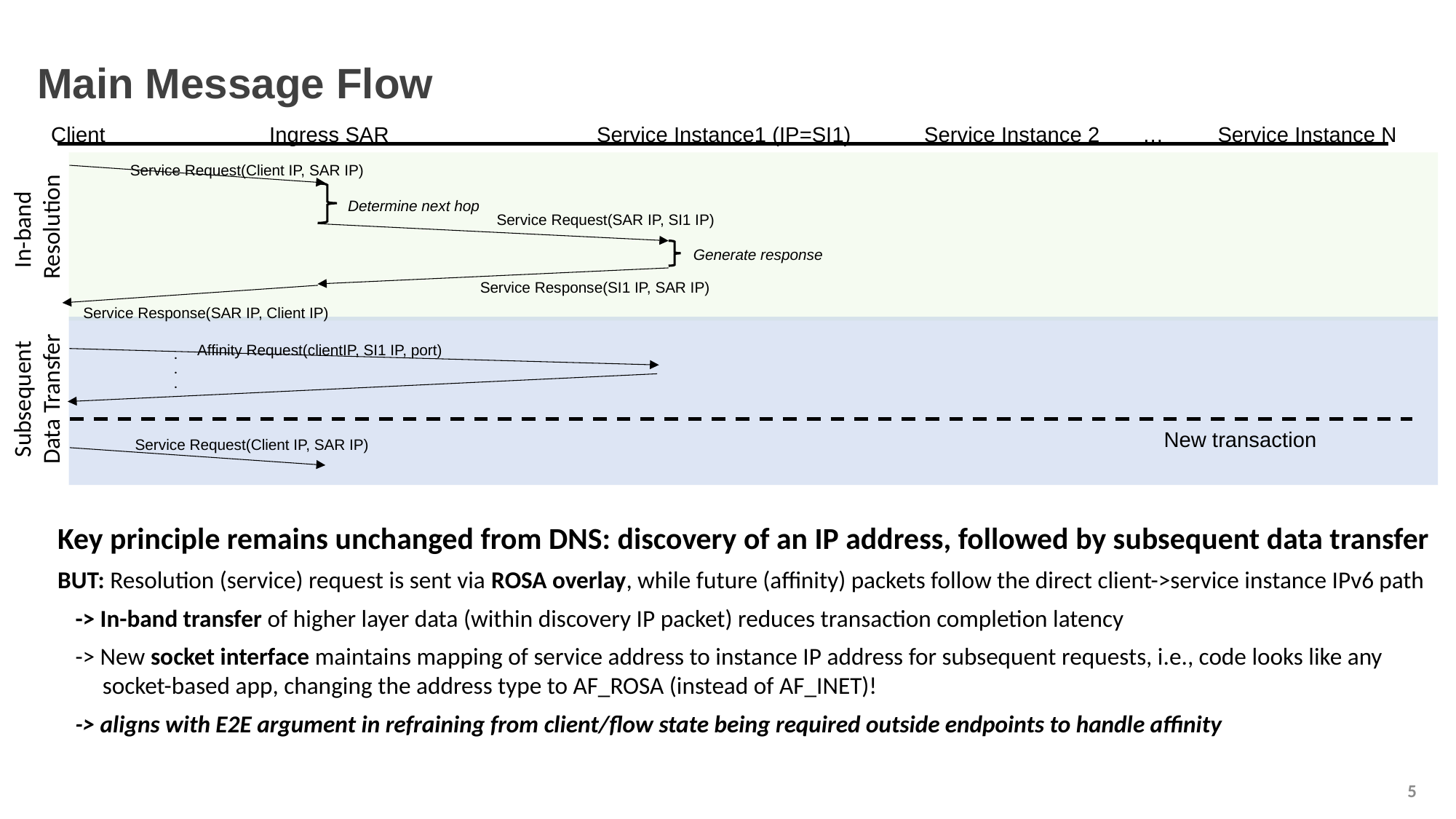

# Main Message Flow
Client		Ingress SAR		Service Instance1 (IP=SI1)	Service Instance 2	…         Service Instance N

Service Request(Client IP, SAR IP)

In-band
Resolution

Determine next hop
Service Request(SAR IP, SI1 IP)

Generate response
Service Response(SI1 IP, SAR IP)
Affinity Request(clientIP, SI1 IP, port)
Service Response(SAR IP, Client IP)

Subsequent
Data Transfer
.
.
.
Service Request(Client IP, SAR IP)
New transaction
Key principle remains unchanged from DNS: discovery of an IP address, followed by subsequent data transfer
BUT: Resolution (service) request is sent via ROSA overlay, while future (affinity) packets follow the direct client->service instance IPv6 path
-> In-band transfer of higher layer data (within discovery IP packet) reduces transaction completion latency
-> New socket interface maintains mapping of service address to instance IP address for subsequent requests, i.e., code looks like any
     socket-based app, changing the address type to AF_ROSA (instead of AF_INET)!
-> aligns with E2E argument in refraining from client/flow state being required outside endpoints to handle affinity

5